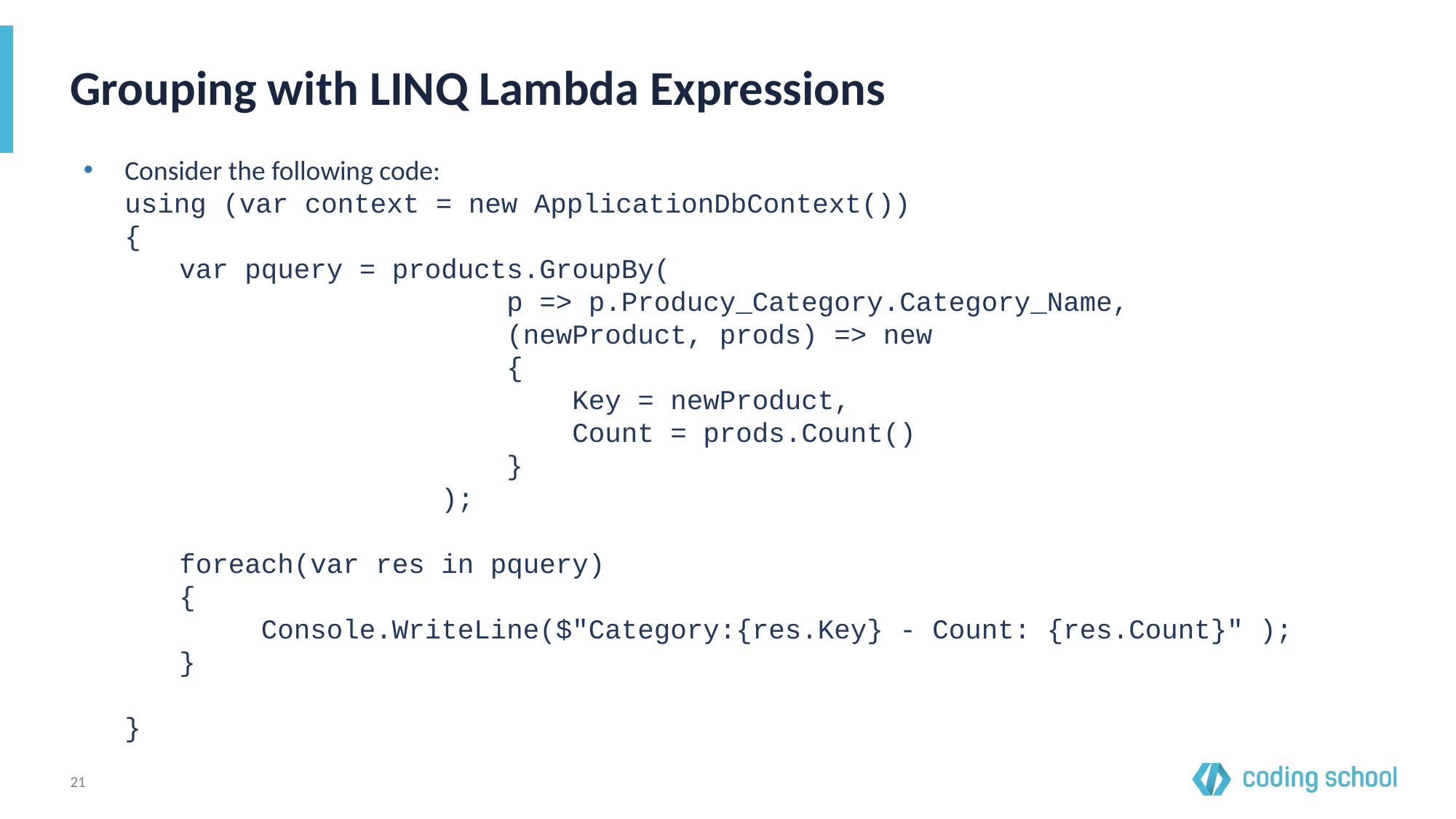

# Grouping with LINQ Lambda Expressions
Consider the following code:
using (var context = new ApplicationDbContext())
{
var pquery = products.GroupBy(
                    p => p.Producy_Category.Category_Name,
                    (newProduct, prods) => new
                    {
                        Key = newProduct,
                        Count = prods.Count()
                    }
                );

foreach(var res in pquery)
{
     Console.WriteLine($"Category:{res.Key} - Count: {res.Count}" );
}

}
21